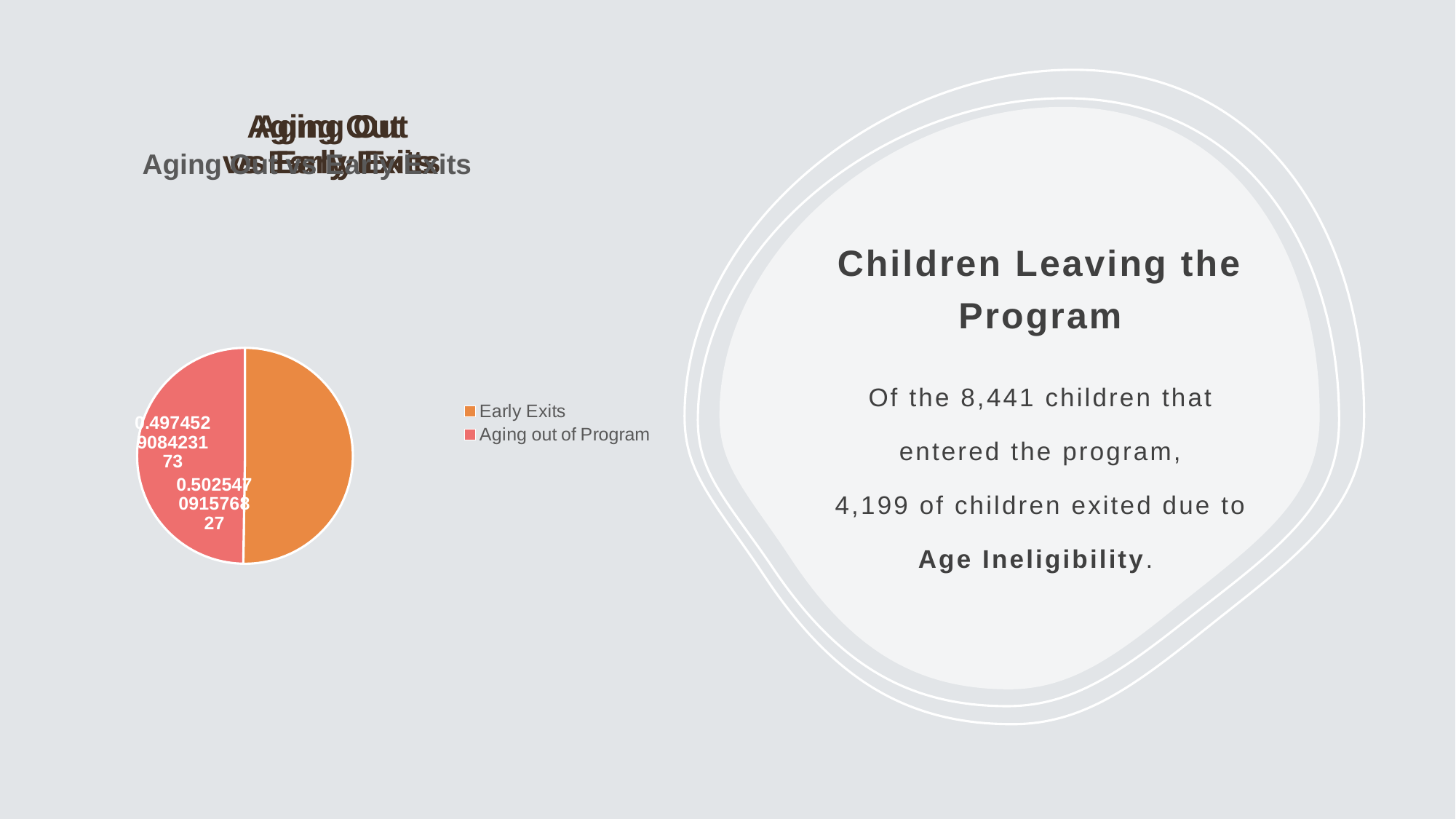

### Chart: Aging Out
vs Early Exits

| Category |
|---|

### Chart: Aging Out
vs Early Exits

| Category |
|---|

### Chart: Aging Out vs Early Exits

| Category |  |
|---|---|
| Early Exits | 0.5025470915768274 |
| Aging out of Program | 0.49745290842317264 |
# Children Leaving the Program
Of the 8,441 children that
entered the program,
4,199 of children exited due to
Age Ineligibility.